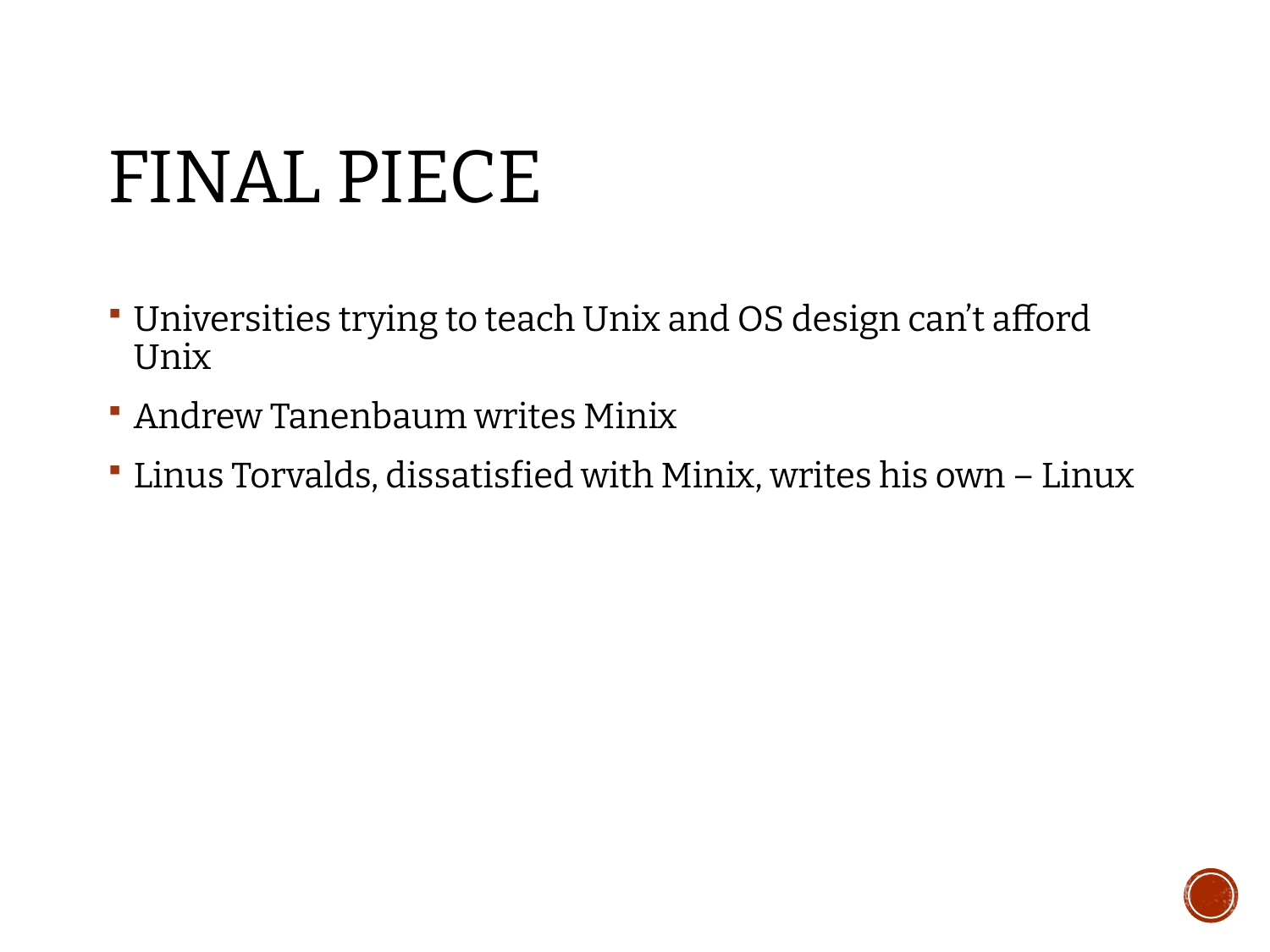

# Final piece
Universities trying to teach Unix and OS design can’t afford Unix
Andrew Tanenbaum writes Minix
Linus Torvalds, dissatisfied with Minix, writes his own – Linux